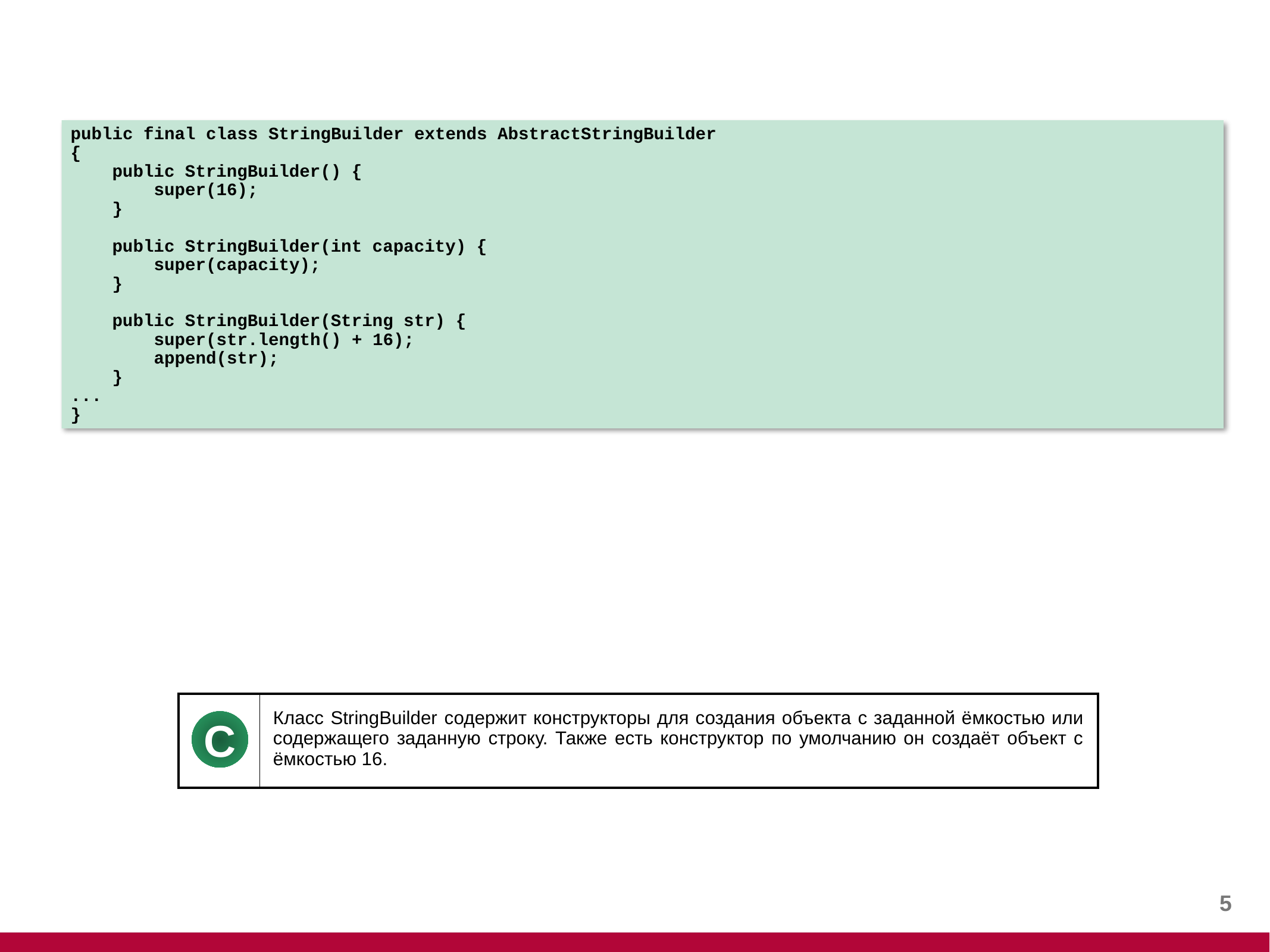

#
public final class StringBuilder extends AbstractStringBuilder
{
    public StringBuilder() {
        super(16);
    }

    public StringBuilder(int capacity) {
        super(capacity);
    }

    public StringBuilder(String str) {
        super(str.length() + 16);
        append(str);
    }
...
}
|  | Класс StringBuilder содержит конструкторы для создания объекта с заданной ёмкостью или содержащего заданную строку. Также есть конструктор по умолчанию он создаёт объект с ёмкостью 16. |
| --- | --- |
C
5